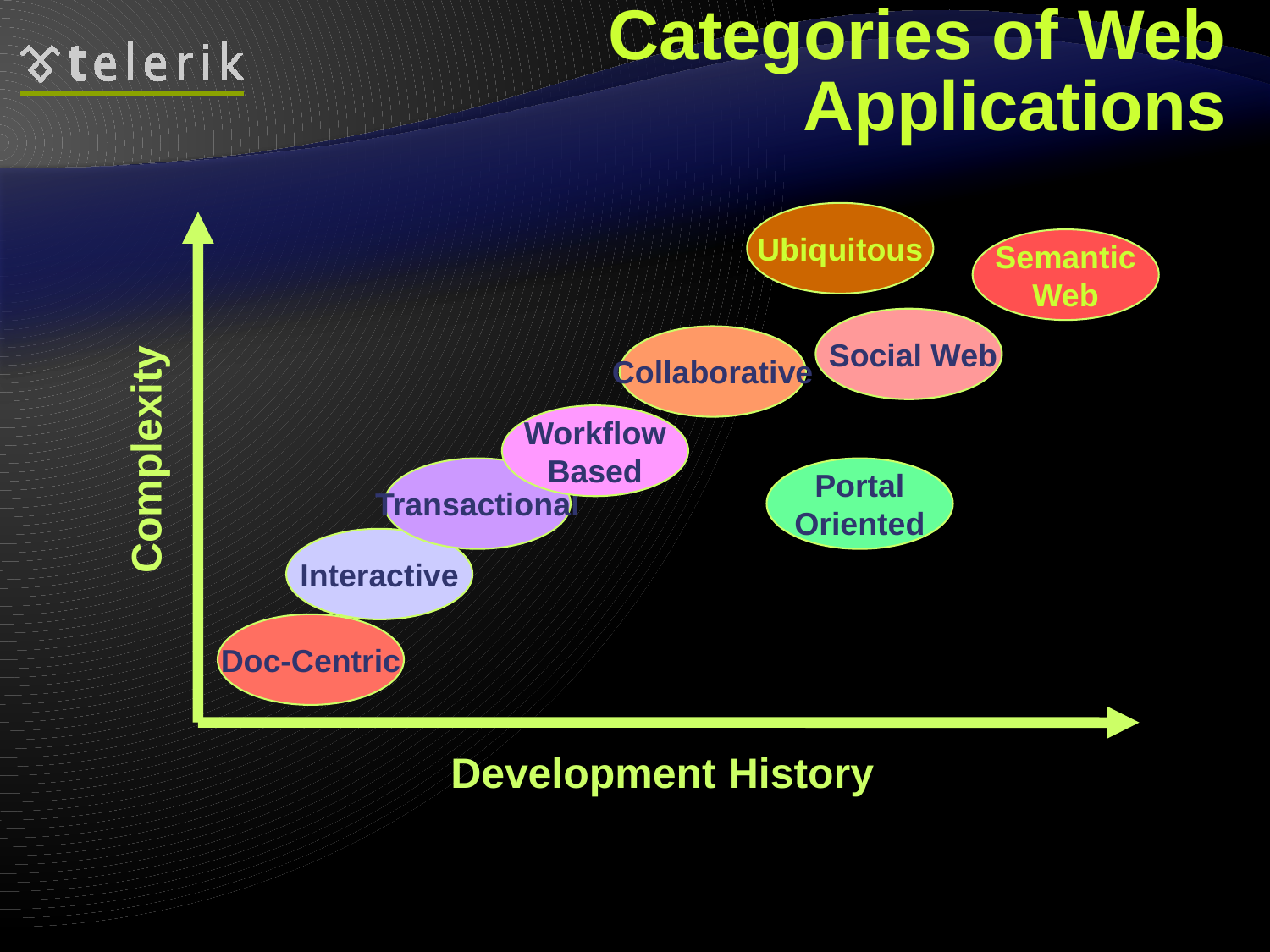

# Categories of Web Applications
Ubiquitous

Semantic
Web
 Social Web
Collaborative
Workflow
Based
Complexity
Transactional
Portal
Oriented
Interactive
Doc-Centric

Development History
18